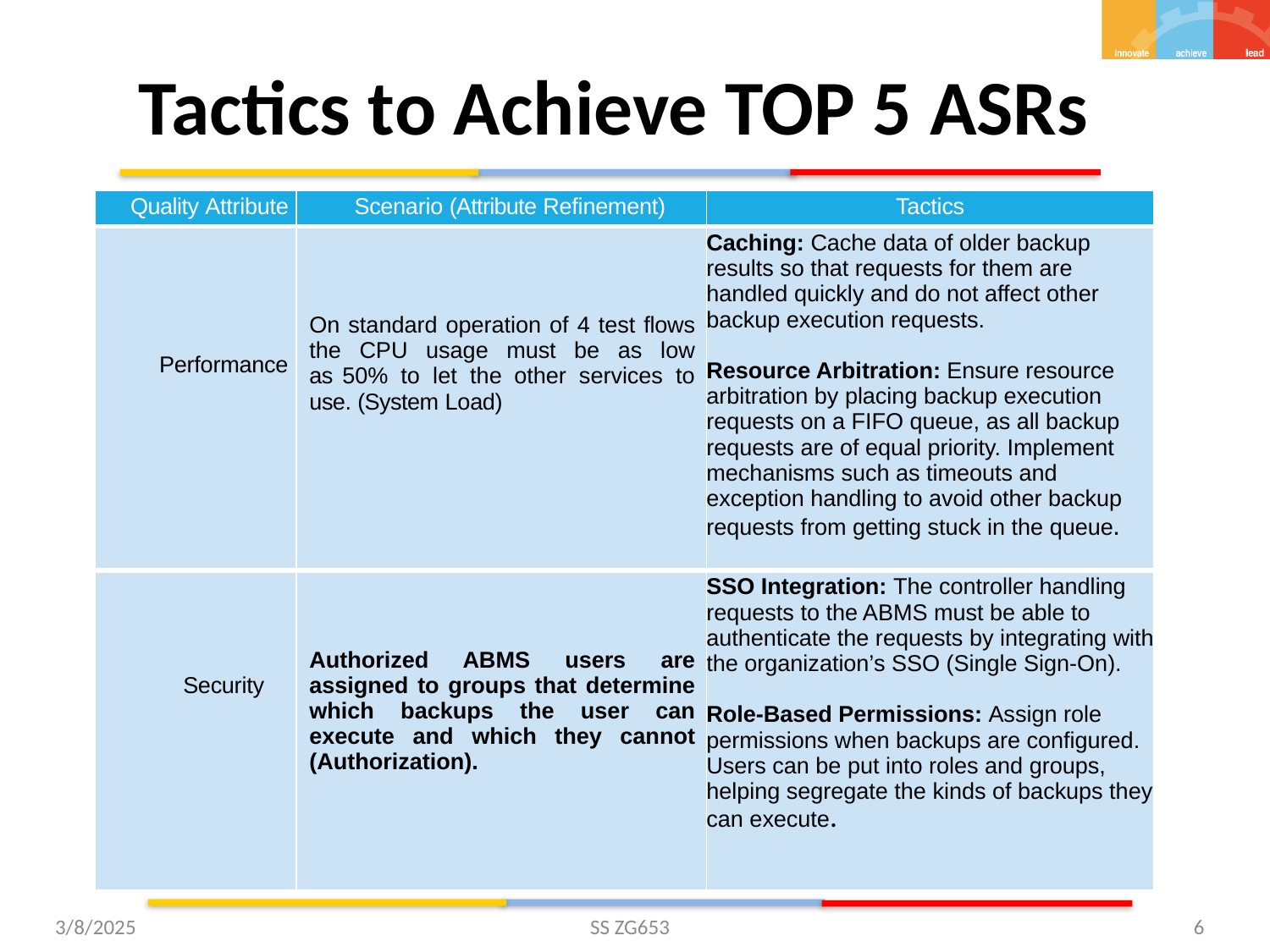

# Tactics to Achieve TOP 5 ASRs
| Quality Attribute | Scenario (Attribute Refinement) | Tactics |
| --- | --- | --- |
| Performance | On standard operation of 4 test flows the CPU usage must be as low as 50% to let the other services to use. (System Load) | Caching: Cache data of older backup results so that requests for them are handled quickly and do not affect other backup execution requests. Resource Arbitration: Ensure resource arbitration by placing backup execution requests on a FIFO queue, as all backup requests are of equal priority. Implement mechanisms such as timeouts and exception handling to avoid other backup requests from getting stuck in the queue. |
| Security | Authorized ABMS users are assigned to groups that determine which backups the user can execute and which they cannot (Authorization). | SSO Integration: The controller handling requests to the ABMS must be able to authenticate the requests by integrating with the organization’s SSO (Single Sign-On). Role-Based Permissions: Assign role permissions when backups are configured. Users can be put into roles and groups, helping segregate the kinds of backups they can execute. |
3/8/2025
SS ZG653
6